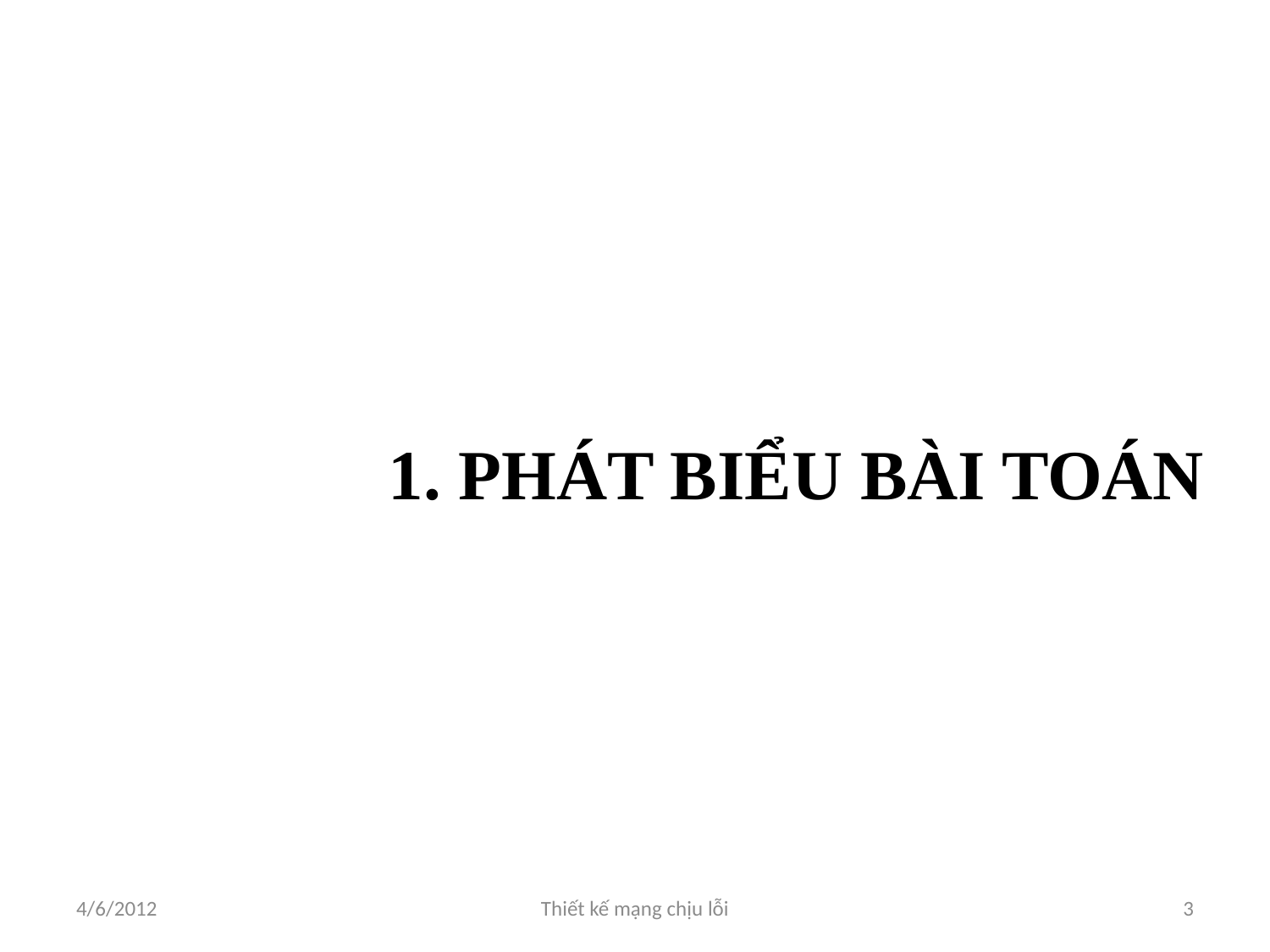

# 1. Phát biểu bài toán
4/6/2012
Thiết kế mạng chịu lỗi
3